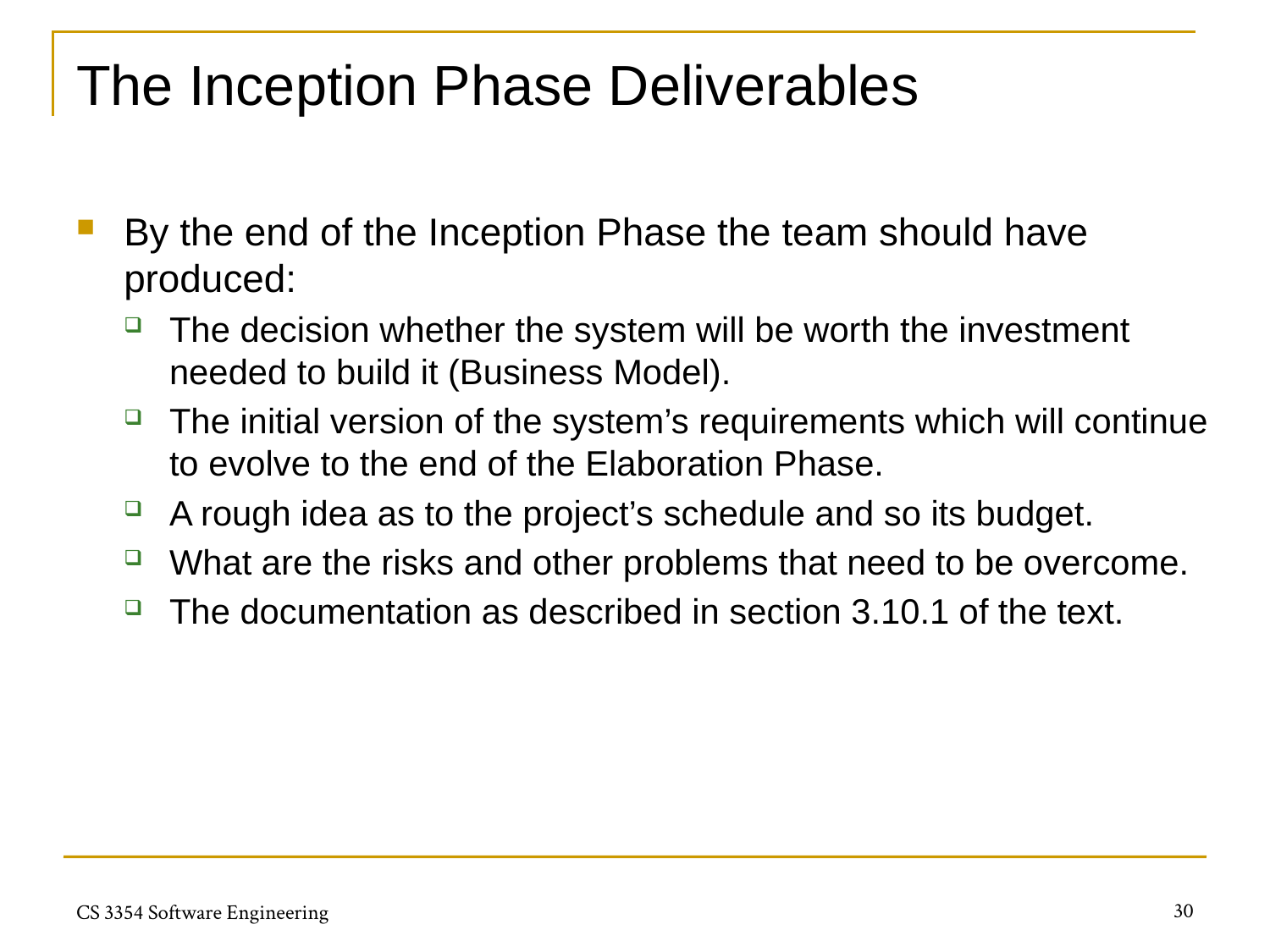

# The Inception Phase Deliverables
By the end of the Inception Phase the team should have produced:
The decision whether the system will be worth the investment needed to build it (Business Model).
The initial version of the system’s requirements which will continue to evolve to the end of the Elaboration Phase.
A rough idea as to the project’s schedule and so its budget.
What are the risks and other problems that need to be overcome.
The documentation as described in section 3.10.1 of the text.
CS 3354 Software Engineering
30